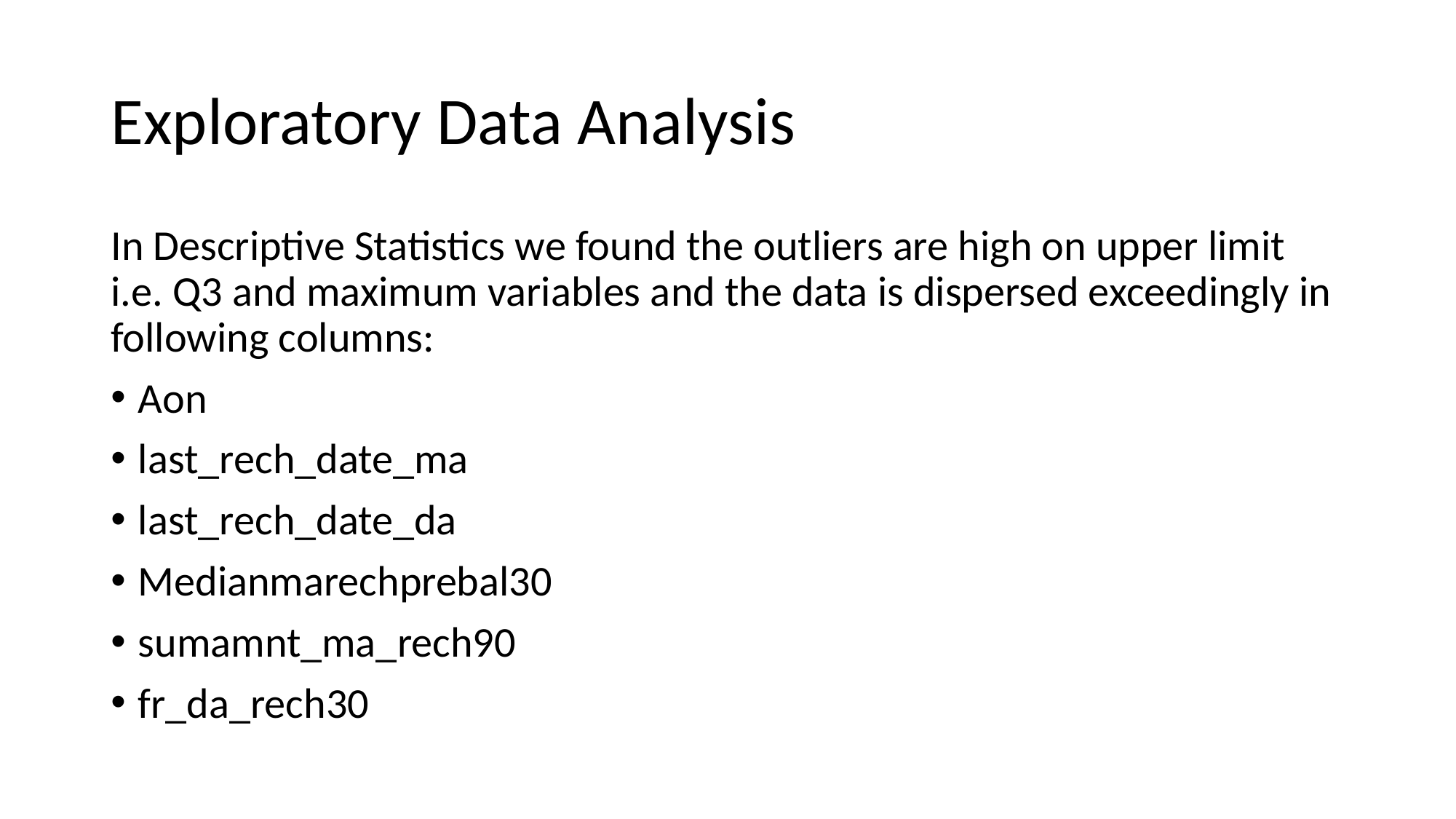

# Exploratory Data Analysis
In Descriptive Statistics we found the outliers are high on upper limit i.e. Q3 and maximum variables and the data is dispersed exceedingly in following columns:
Aon
last_rech_date_ma
last_rech_date_da
Medianmarechprebal30
sumamnt_ma_rech90
fr_da_rech30